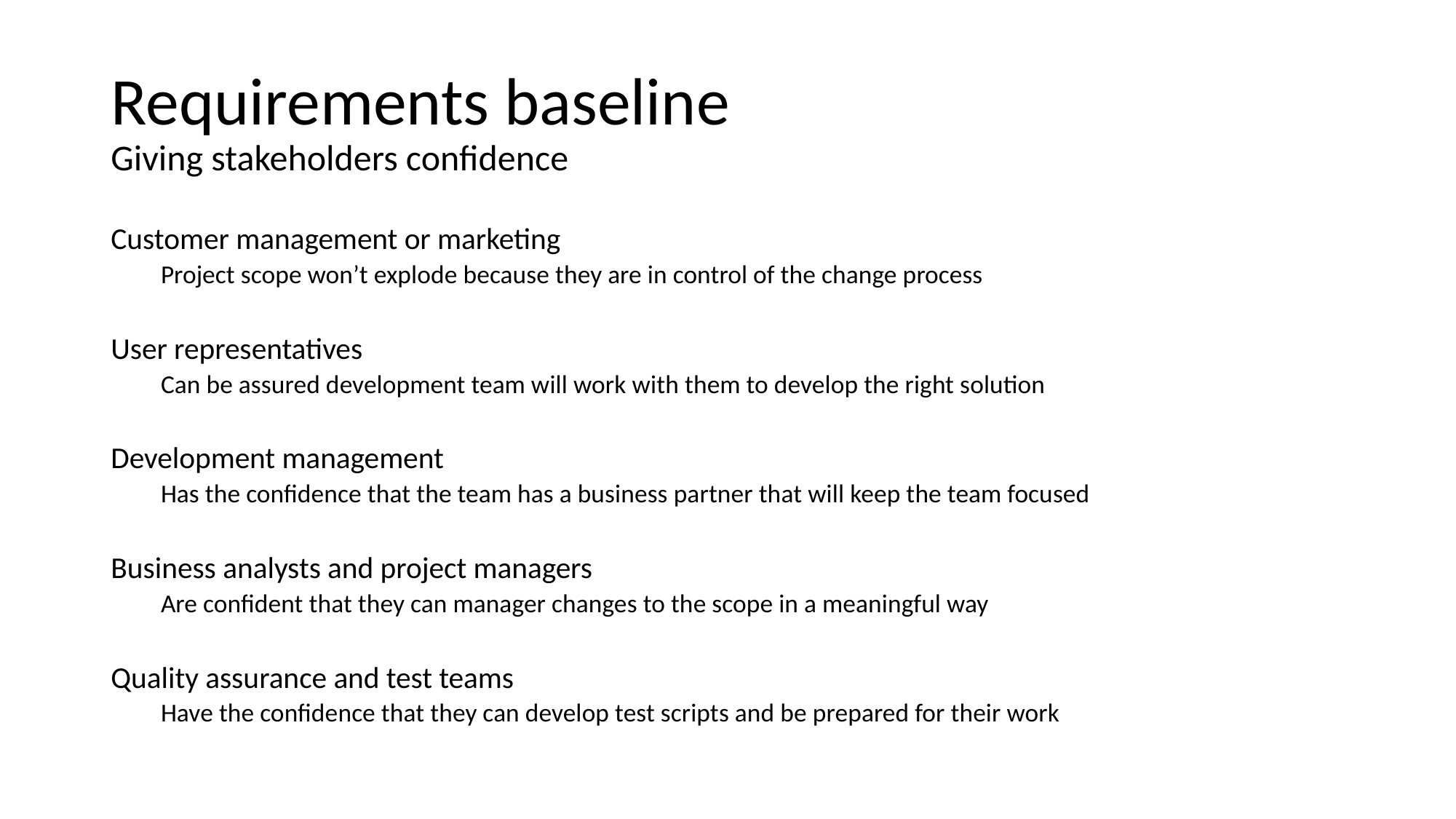

# Requirements baseline Giving stakeholders confidence
Customer management or marketing
Project scope won’t explode because they are in control of the change process

User representatives
Can be assured development team will work with them to develop the right solution

Development management
Has the confidence that the team has a business partner that will keep the team focused

Business analysts and project managers
Are confident that they can manager changes to the scope in a meaningful way

Quality assurance and test teams
Have the confidence that they can develop test scripts and be prepared for their work